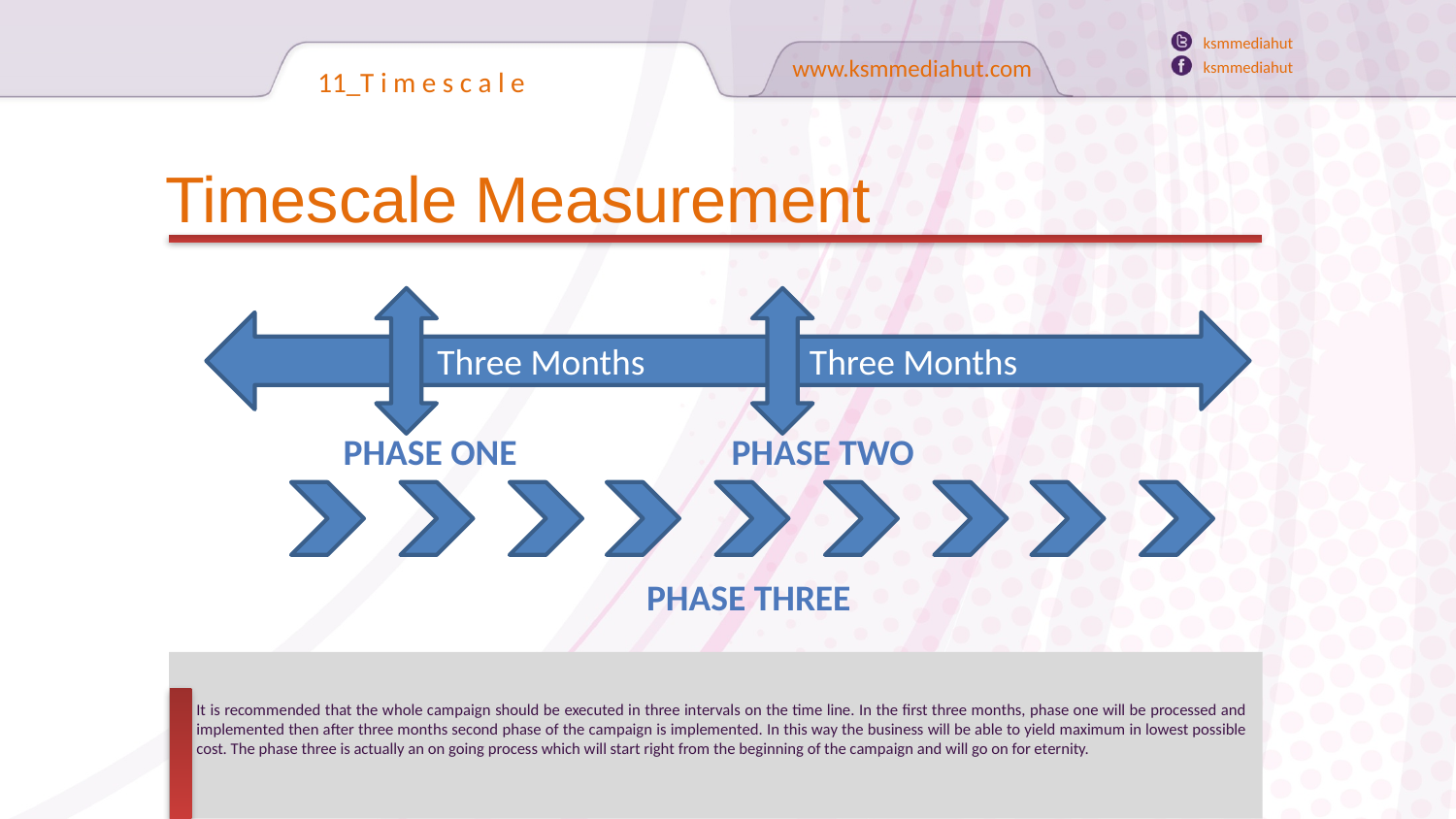

ksmmediahut
ksmmediahut
www.ksmmediahut.com
11_T i m e s c a l e
Timescale Measurement

Three Months                    Three Months
Phase One
Phase Two

Phase Three

It is recommended that the whole campaign should be executed in three intervals on the time line. In the first three months, phase one will be processed and implemented then after three months second phase of the campaign is implemented. In this way the business will be able to yield maximum in lowest possible cost. The phase three is actually an on going process which will start right from the beginning of the campaign and will go on for eternity.